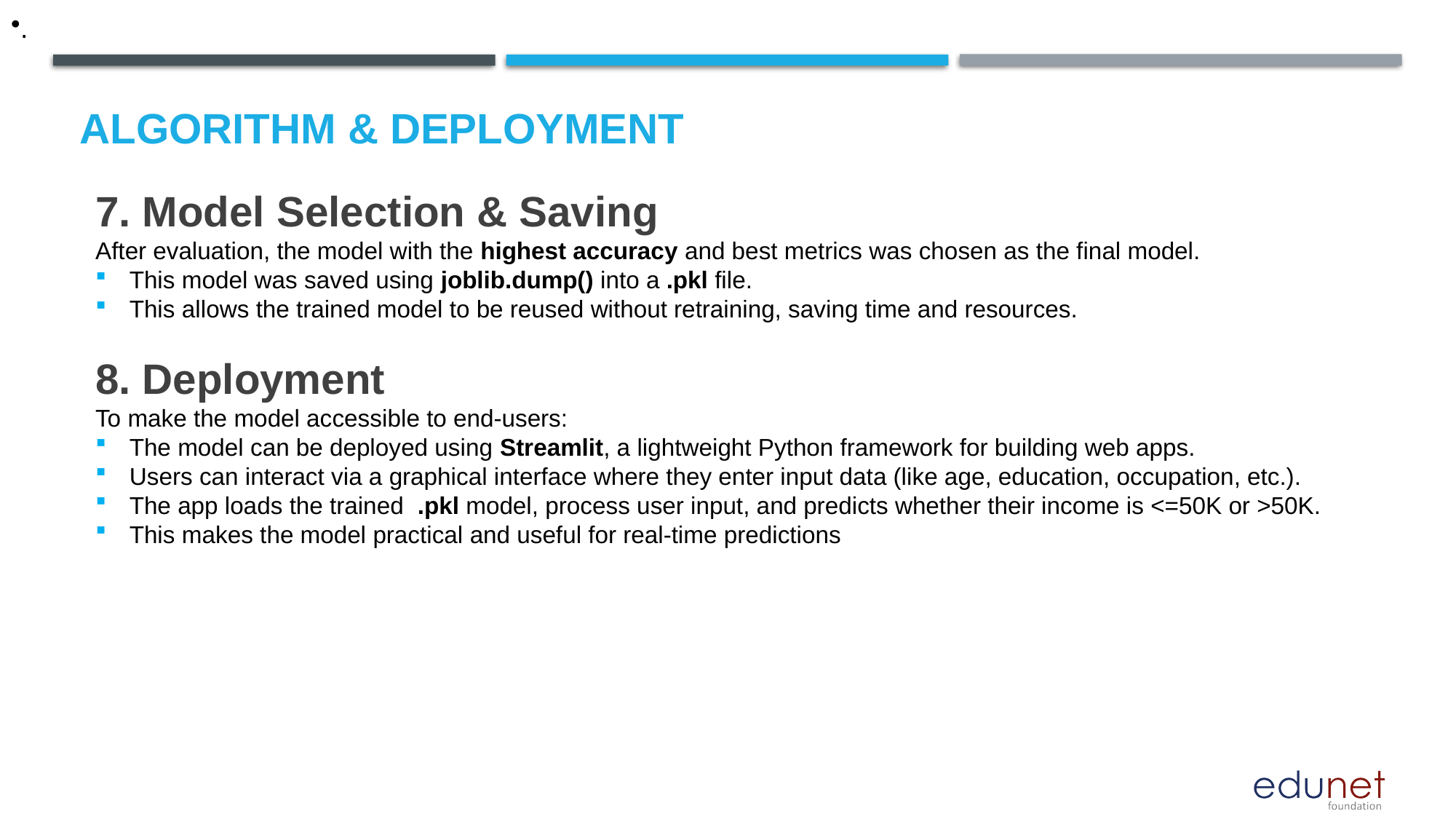

.
# Algorithm & Deployment
7. Model Selection & Saving
After evaluation, the model with the highest accuracy and best metrics was chosen as the final model.
This model was saved using joblib.dump() into a .pkl file.
This allows the trained model to be reused without retraining, saving time and resources.

8. Deployment
To make the model accessible to end-users:
The model can be deployed using Streamlit, a lightweight Python framework for building web apps.
Users can interact via a graphical interface where they enter input data (like age, education, occupation, etc.).
The app loads the trained  .pkl model, process user input, and predicts whether their income is <=50K or >50K.
This makes the model practical and useful for real-time predictions